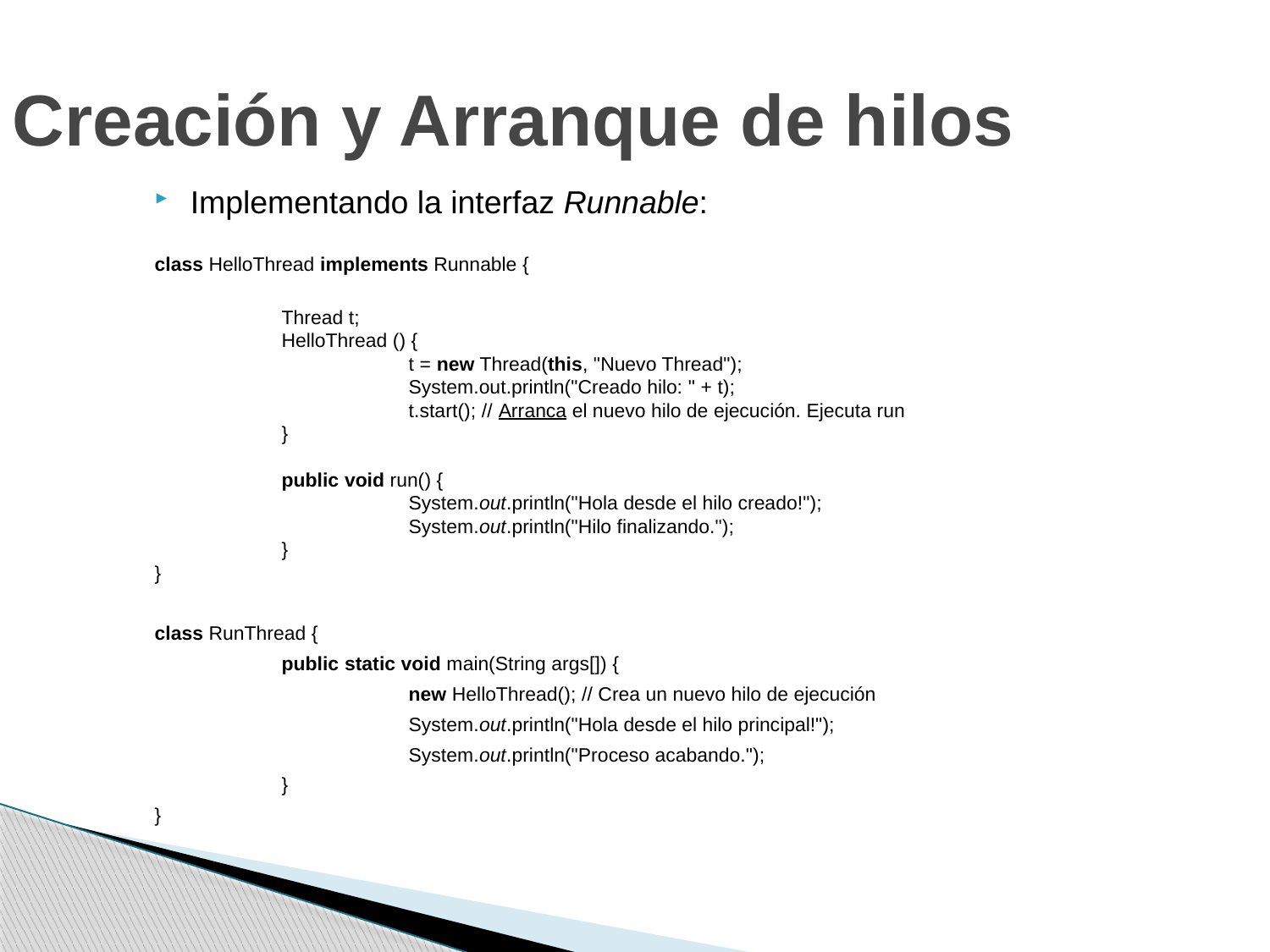

Creación y Arranque de hilos
Implementando la interfaz Runnable:

class HelloThread implements Runnable {

	Thread t;
	HelloThread () {
		t = new Thread(this, "Nuevo Thread");
		System.out.println("Creado hilo: " + t);
		t.start(); // Arranca el nuevo hilo de ejecución. Ejecuta run
	}

	public void run() {
		System.out.println("Hola desde el hilo creado!");
		System.out.println("Hilo finalizando.");
	}
}

class RunThread {
	public static void main(String args[]) {
 		new HelloThread(); // Crea un nuevo hilo de ejecución
		System.out.println("Hola desde el hilo principal!");
		System.out.println("Proceso acabando.");
	}
}